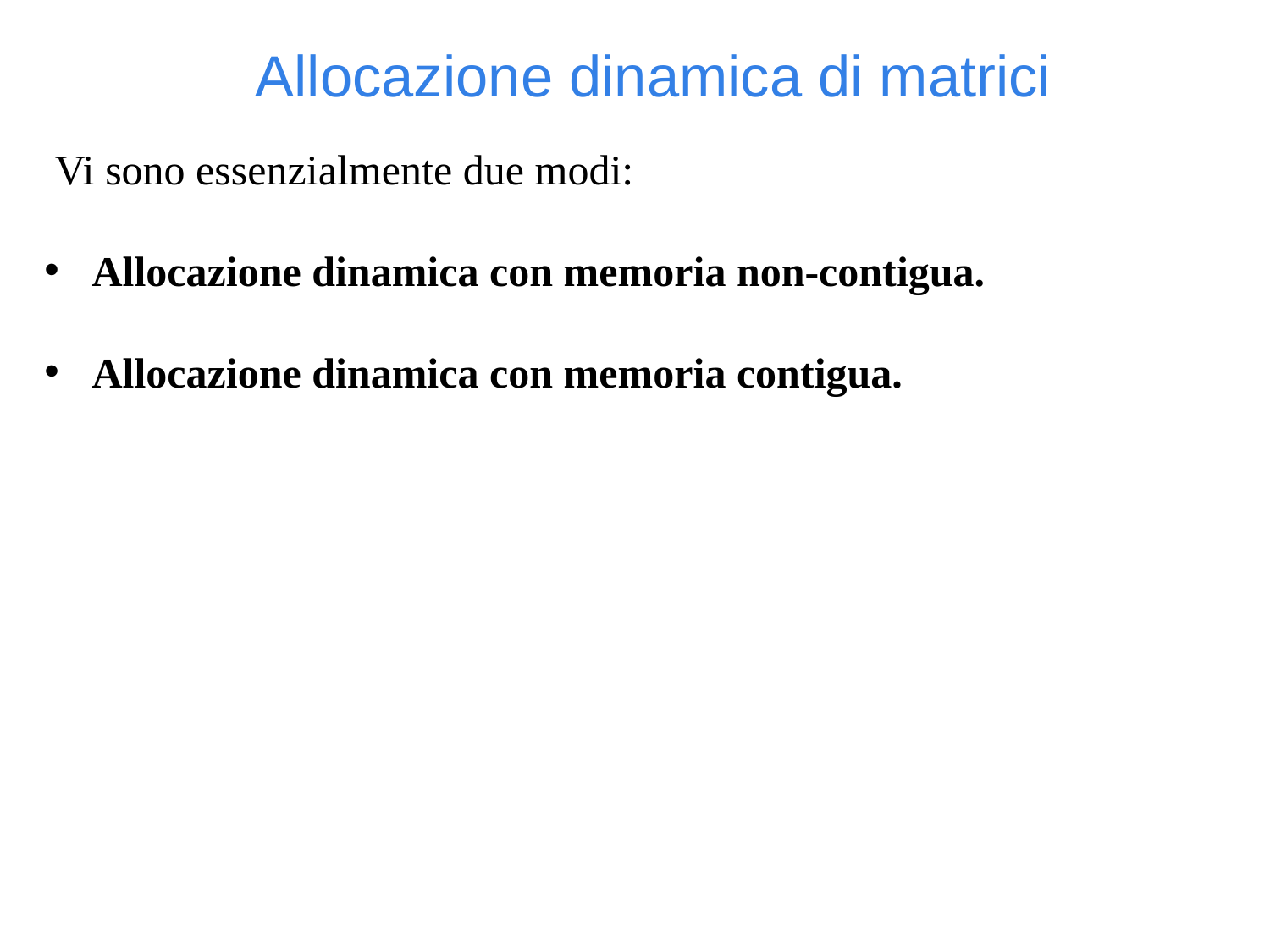

Allocazione dinamica di matrici
 Vi sono essenzialmente due modi:

Allocazione dinamica con memoria non-contigua.

Allocazione dinamica con memoria contigua.